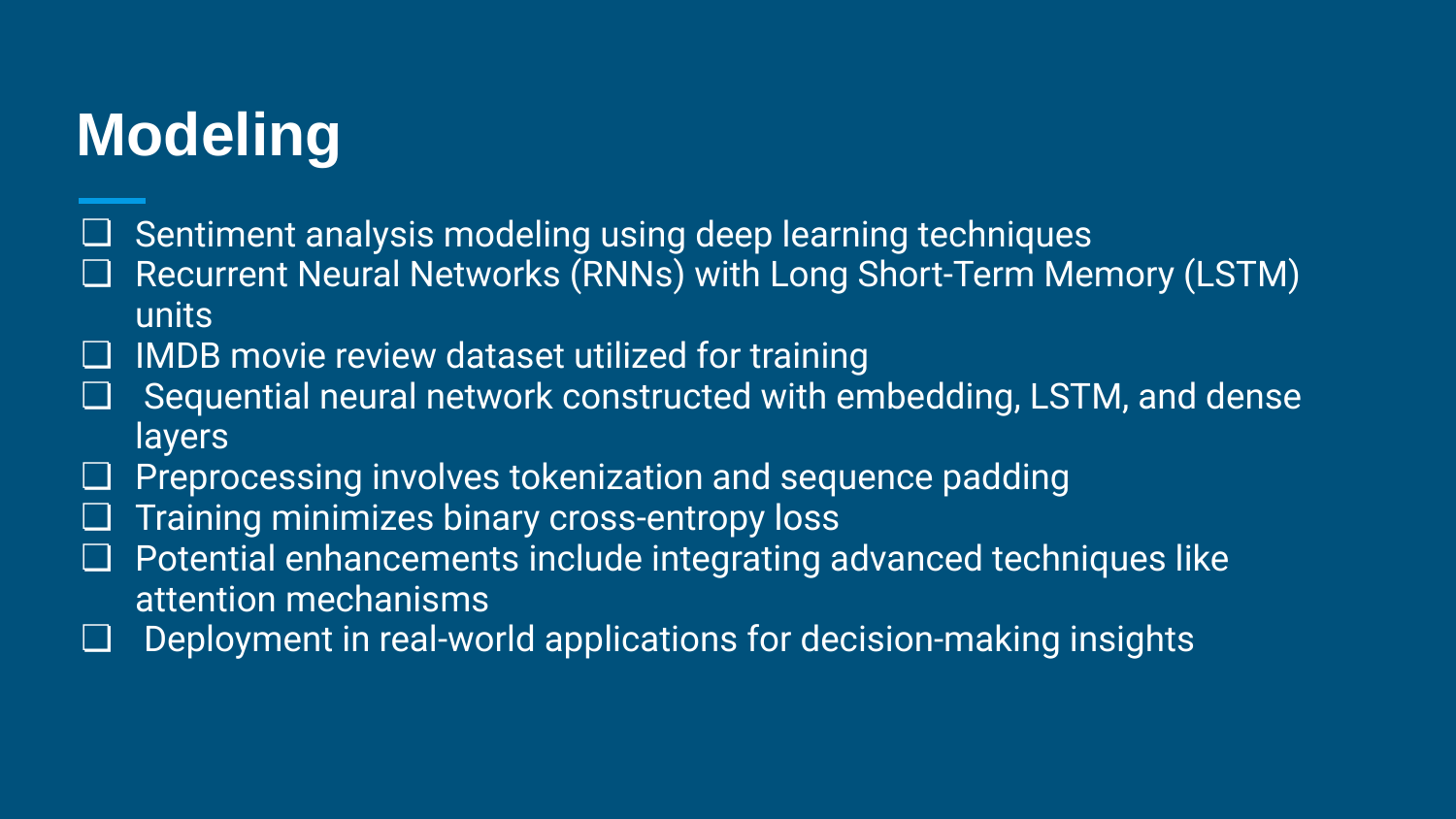

# Modeling
Sentiment analysis modeling using deep learning techniques
Recurrent Neural Networks (RNNs) with Long Short-Term Memory (LSTM) units
IMDB movie review dataset utilized for training
 Sequential neural network constructed with embedding, LSTM, and dense layers
Preprocessing involves tokenization and sequence padding
Training minimizes binary cross-entropy loss
Potential enhancements include integrating advanced techniques like attention mechanisms
 Deployment in real-world applications for decision-making insights